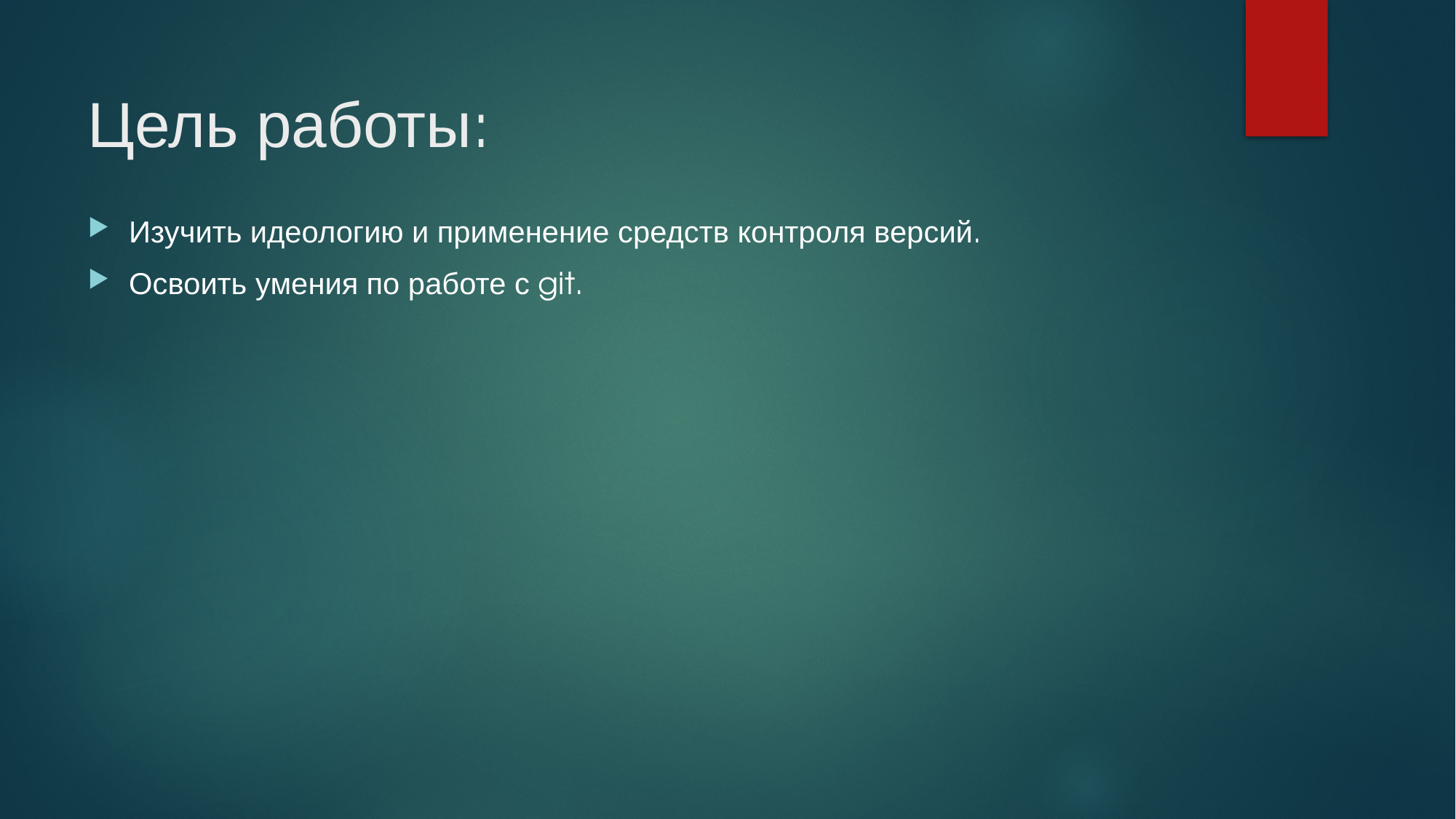

# Цель работы:
Изучить идеологию и применение средств контроля версий.
Освоить умения по работе с git.